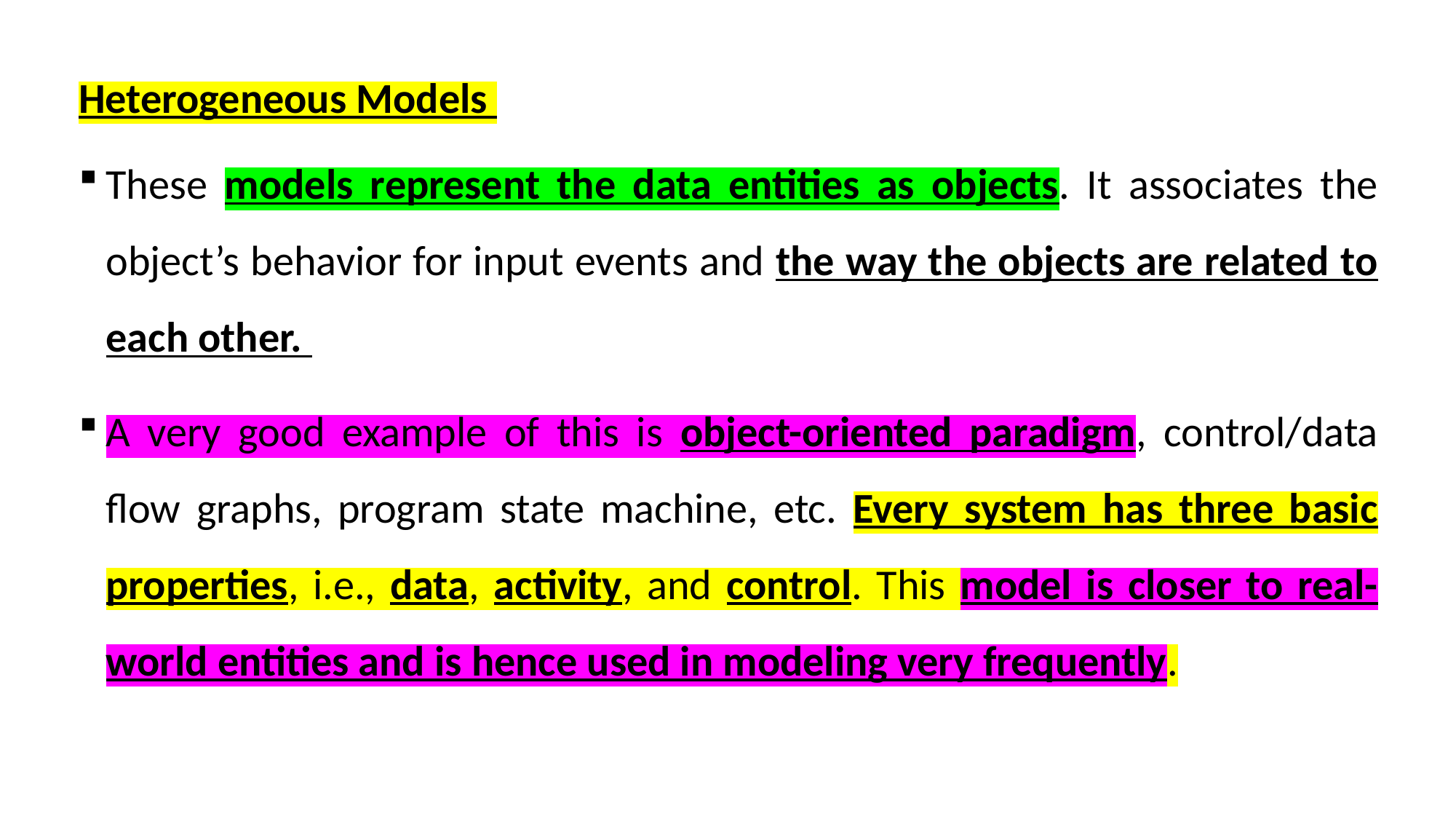

Heterogeneous Models
These models represent the data entities as objects. It associates the object’s behavior for input events and the way the objects are related to each other.
A very good example of this is object-oriented paradigm, control/data flow graphs, program state machine, etc. Every system has three basic properties, i.e., data, activity, and control. This model is closer to real-world entities and is hence used in modeling very frequently.